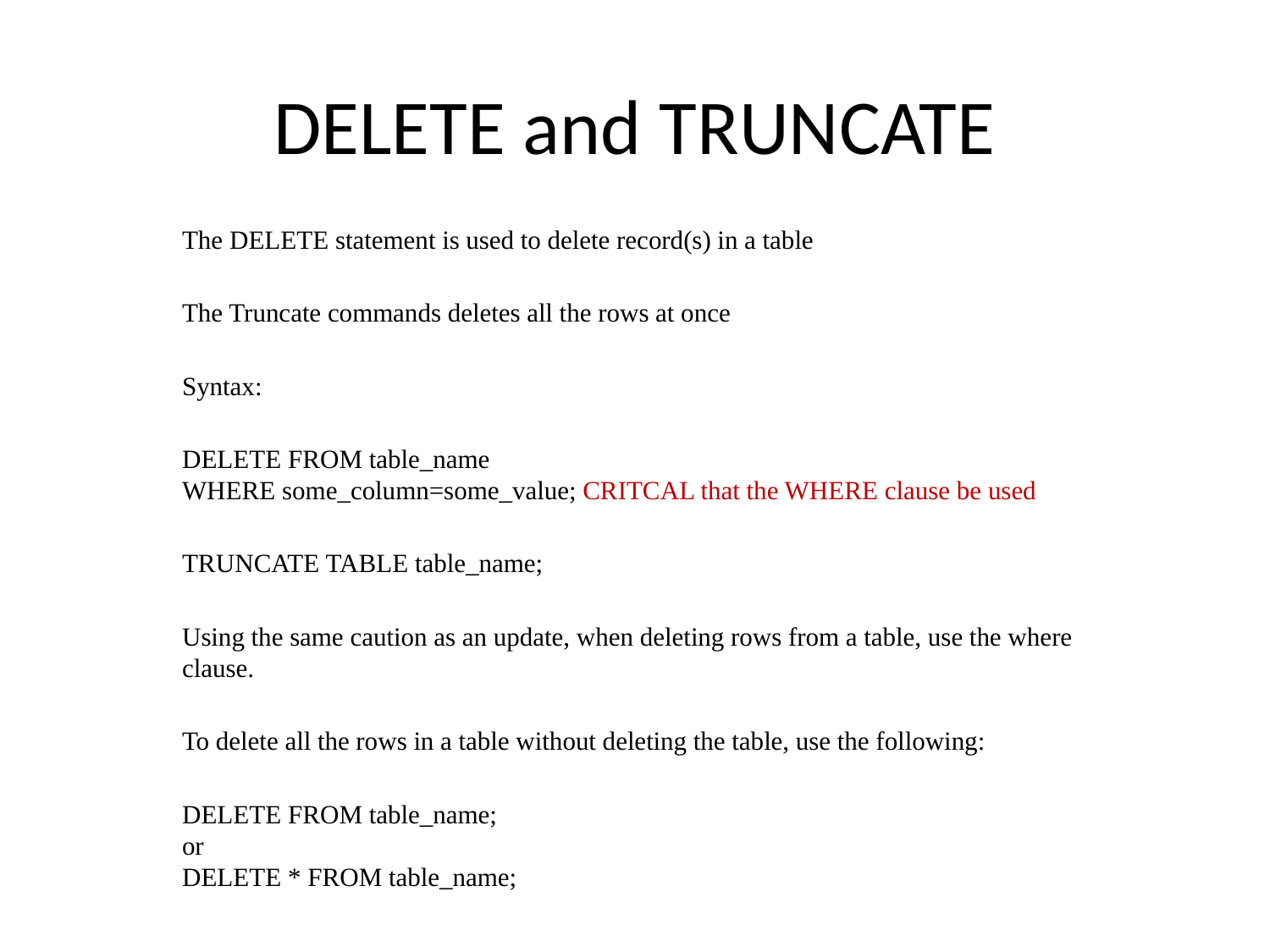

# DELETE and TRUNCATE

The DELETE statement is used to delete record(s) in a table

The Truncate commands deletes all the rows at once

Syntax:

DELETE FROM table_name
WHERE some_column=some_value; CRITCAL that the WHERE clause be used

TRUNCATE TABLE table_name;

Using the same caution as an update, when deleting rows from a table, use the where clause.

To delete all the rows in a table without deleting the table, use the following:

DELETE FROM table_name;
or
DELETE * FROM table_name;